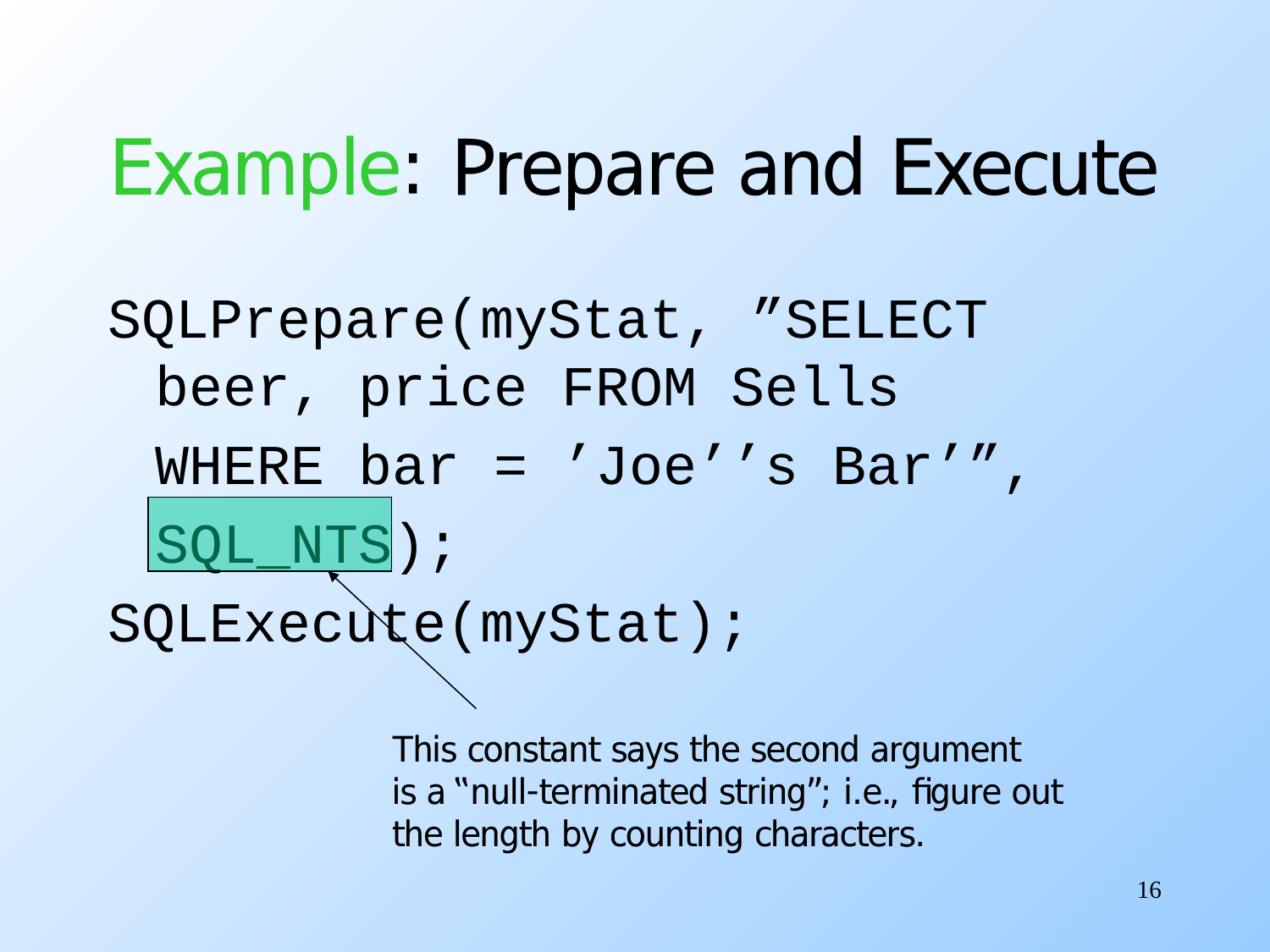

# Example: Prepare and Execute
SQLPrepare(myStat, ”SELECT beer, price FROM Sells
	WHERE bar = ’Joe’’s Bar’”,
	SQL_NTS);
SQLExecute(myStat);

This constant says the second argument
is a “null-terminated string”; i.e., figure out
the length by counting characters.
16